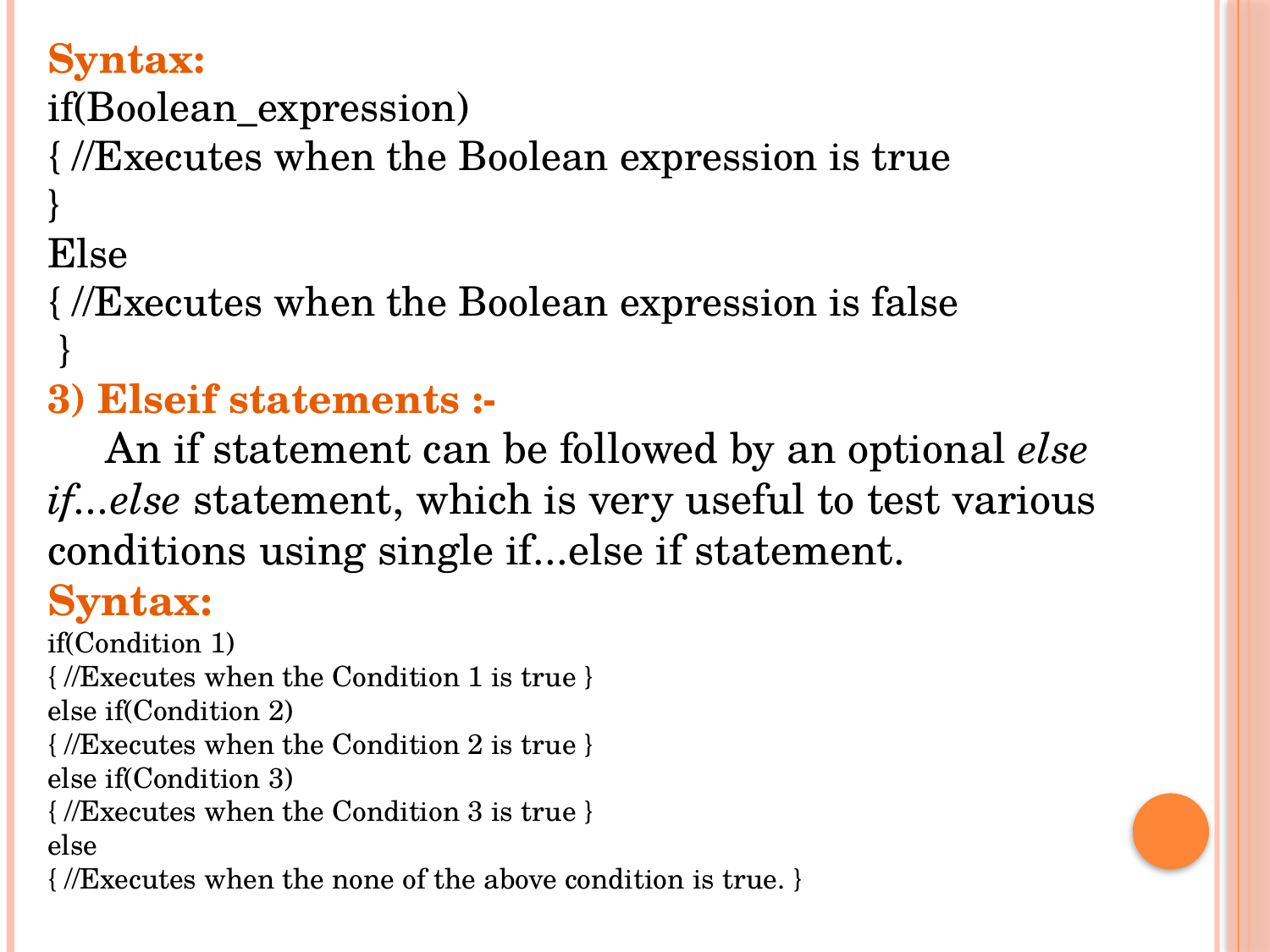

Syntax:
if(Boolean_expression)
{ //Executes when the Boolean expression is true
}
Else
{ //Executes when the Boolean expression is false
 }
3) Elseif statements :-
     An if statement can be followed by an optional else if...else statement, which is very useful to test various conditions using single if...else if statement.
Syntax:
if(Condition 1)
{ //Executes when the Condition 1 is true }
else if(Condition 2)
{ //Executes when the Condition 2 is true }
else if(Condition 3)
{ //Executes when the Condition 3 is true }
else
{ //Executes when the none of the above condition is true. }